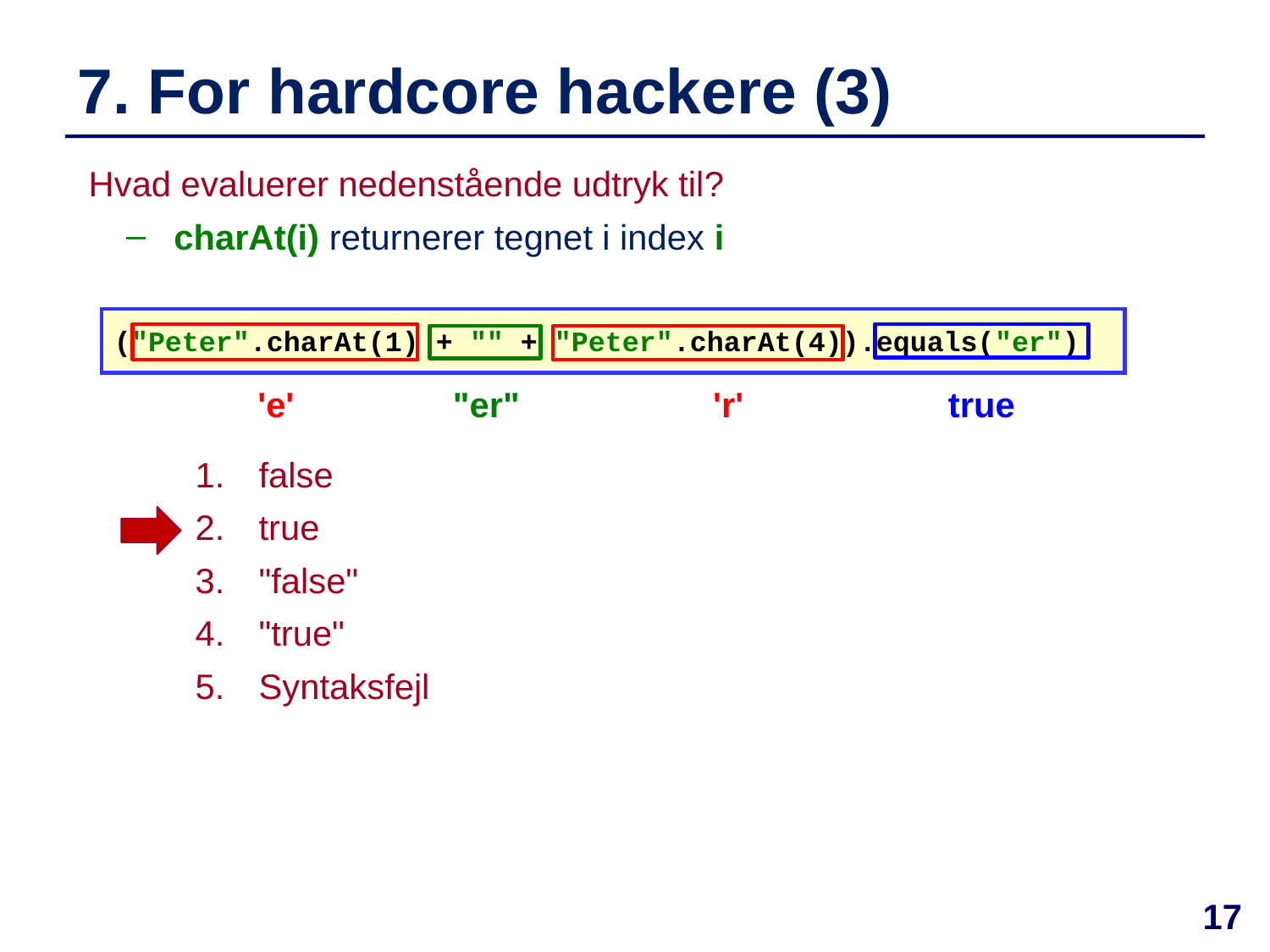

# 7. For hardcore hackere (3)
Hvad evaluerer nedenstående udtryk til?
charAt(i) returnerer tegnet i index i

("Peter".charAt(1) + "" + "Peter".charAt(4)).equals("er")

'e'
"er"
'r'
true
false
true
"false"
"true"
Syntaksfejl

17